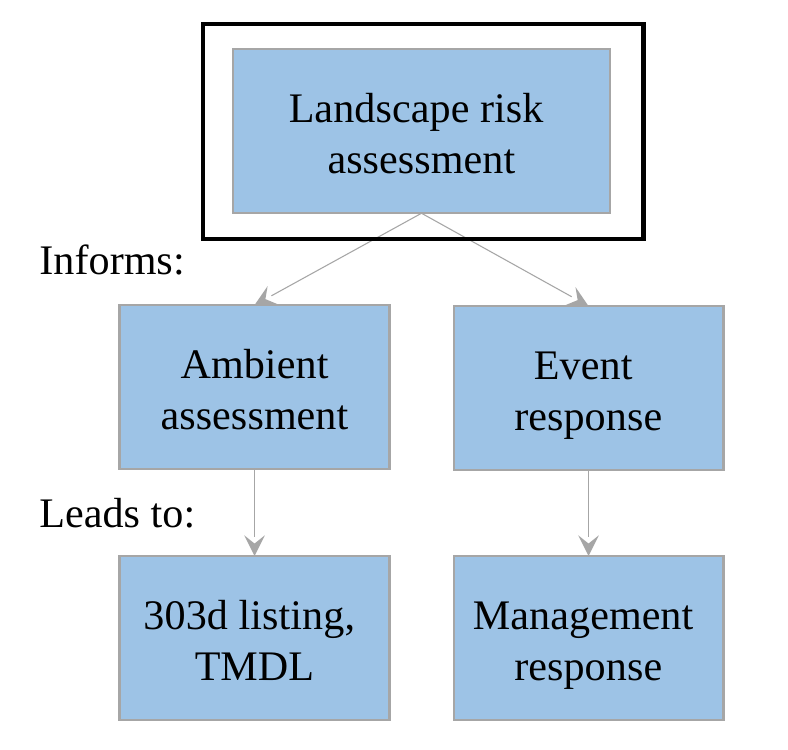

Landscape risk
assessment
Informs:

Ambient
assessment
Event
response
Leads to:
303d listing,
TMDL
Management
response